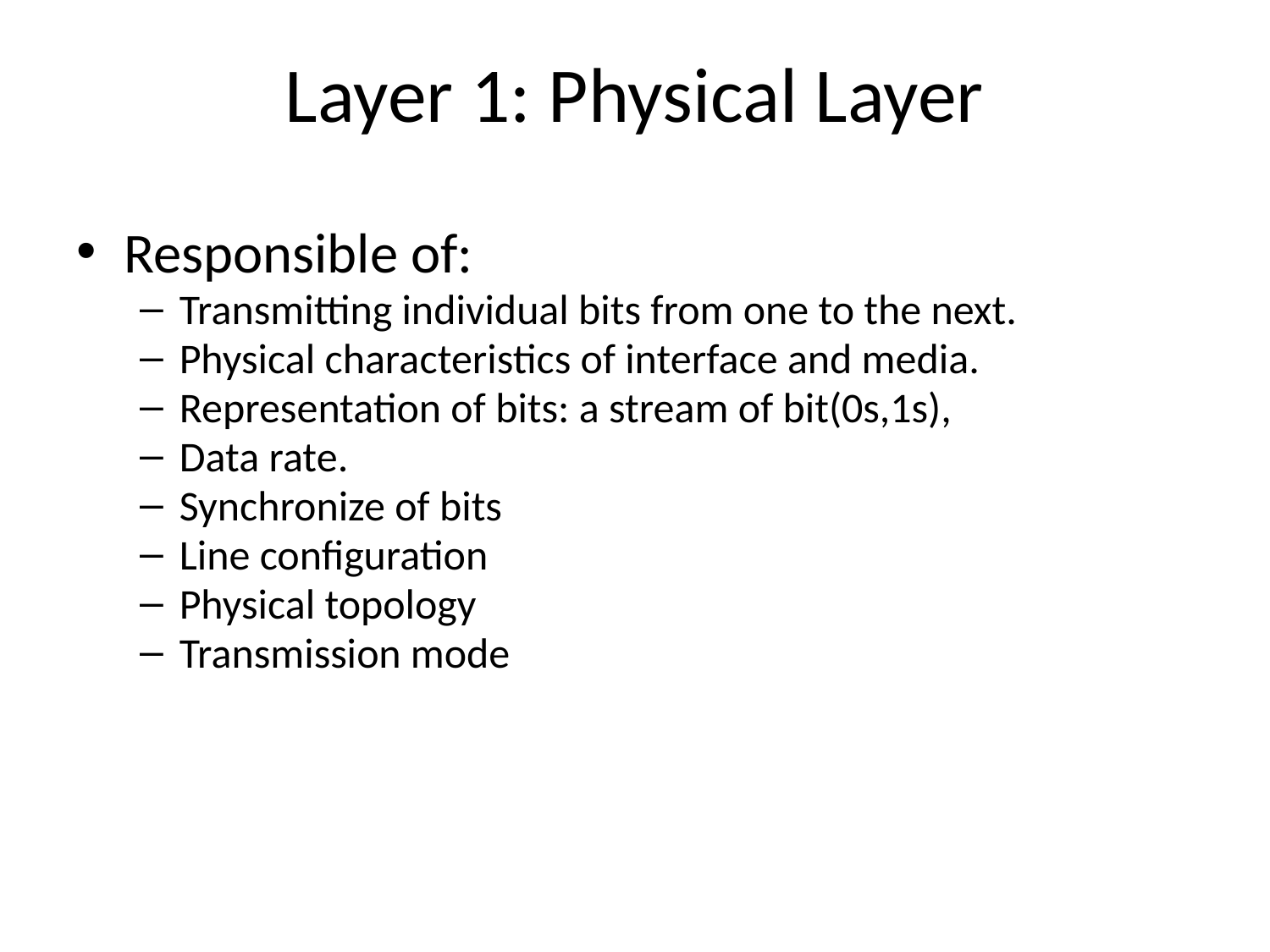

# Layer 1: Physical Layer
Responsible of:
Transmitting individual bits from one to the next.
Physical characteristics of interface and media.
Representation of bits: a stream of bit(0s,1s),
Data rate.
Synchronize of bits
Line configuration
Physical topology
Transmission mode